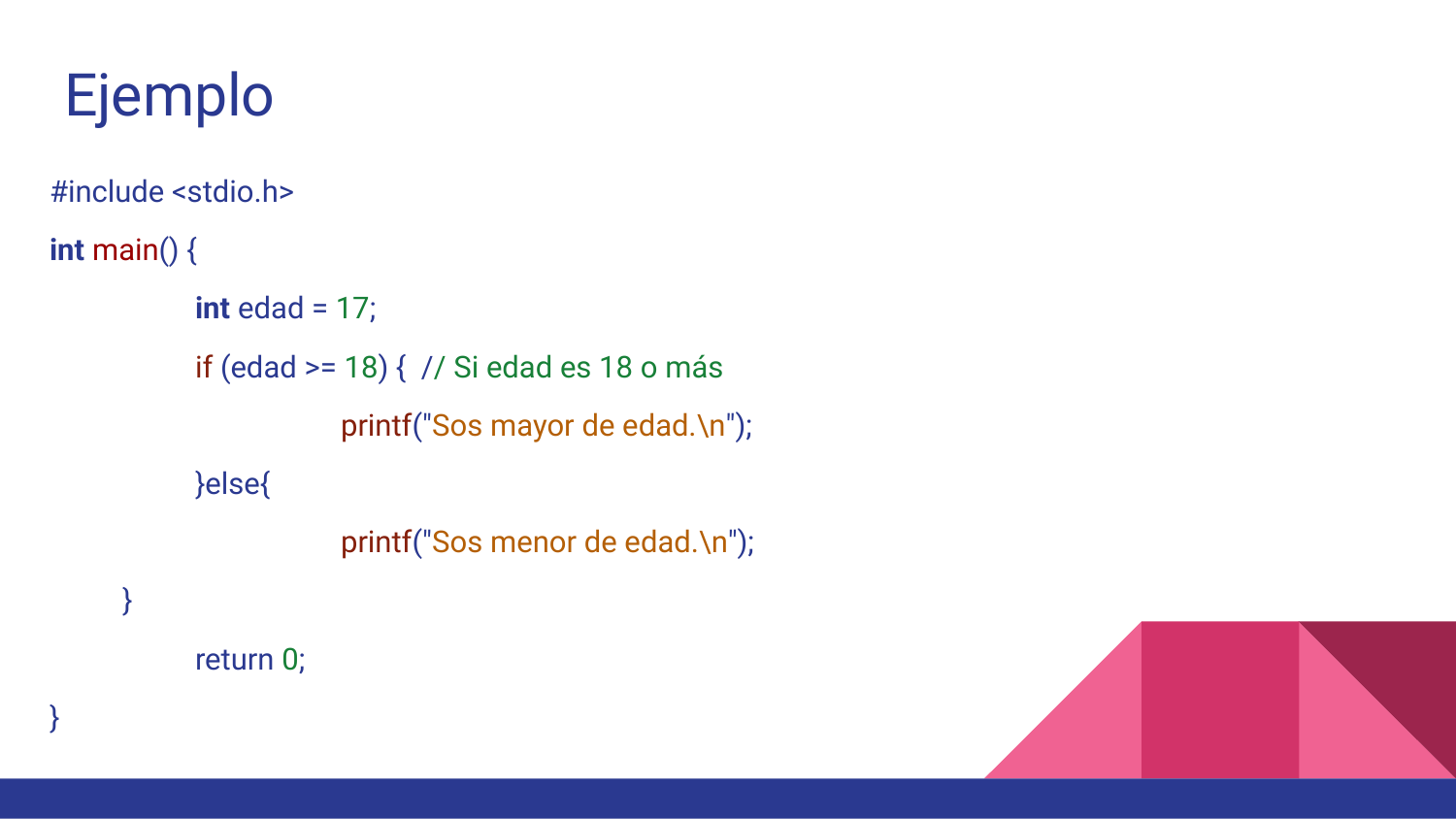

# Ejemplo
#include <stdio.h>
int main() {
	int edad = 17;
	if (edad >= 18) {  // Si edad es 18 o más
    		printf("Sos mayor de edad.\n");
	}else{
		printf("Sos menor de edad.\n");
}
	return 0;
}